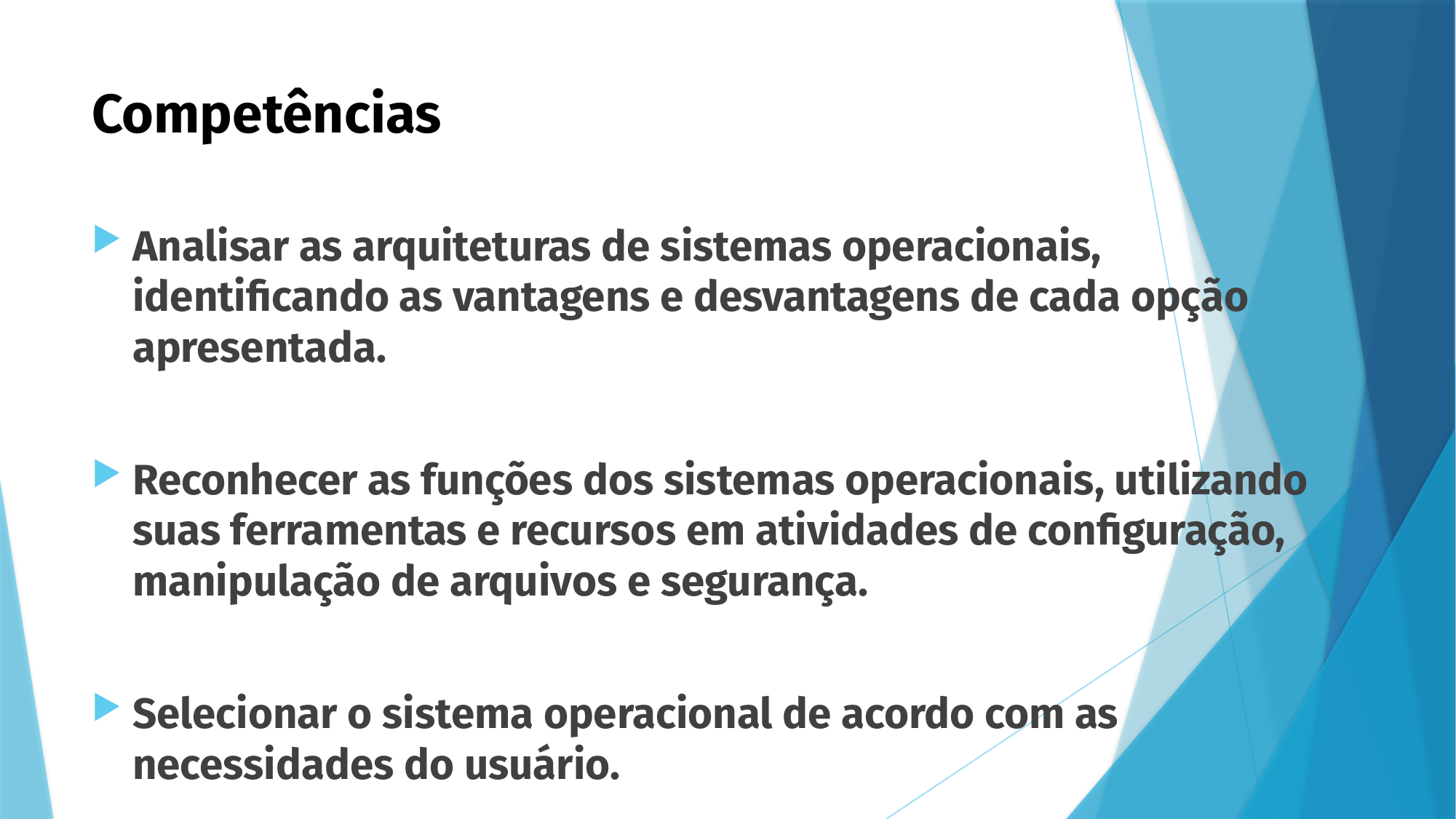

# Competências
Analisar as arquiteturas de sistemas operacionais, identificando as vantagens e desvantagens de cada opção apresentada.

Reconhecer as funções dos sistemas operacionais, utilizando suas ferramentas e recursos em atividades de configuração, manipulação de arquivos e segurança.

Selecionar o sistema operacional de acordo com as necessidades do usuário.